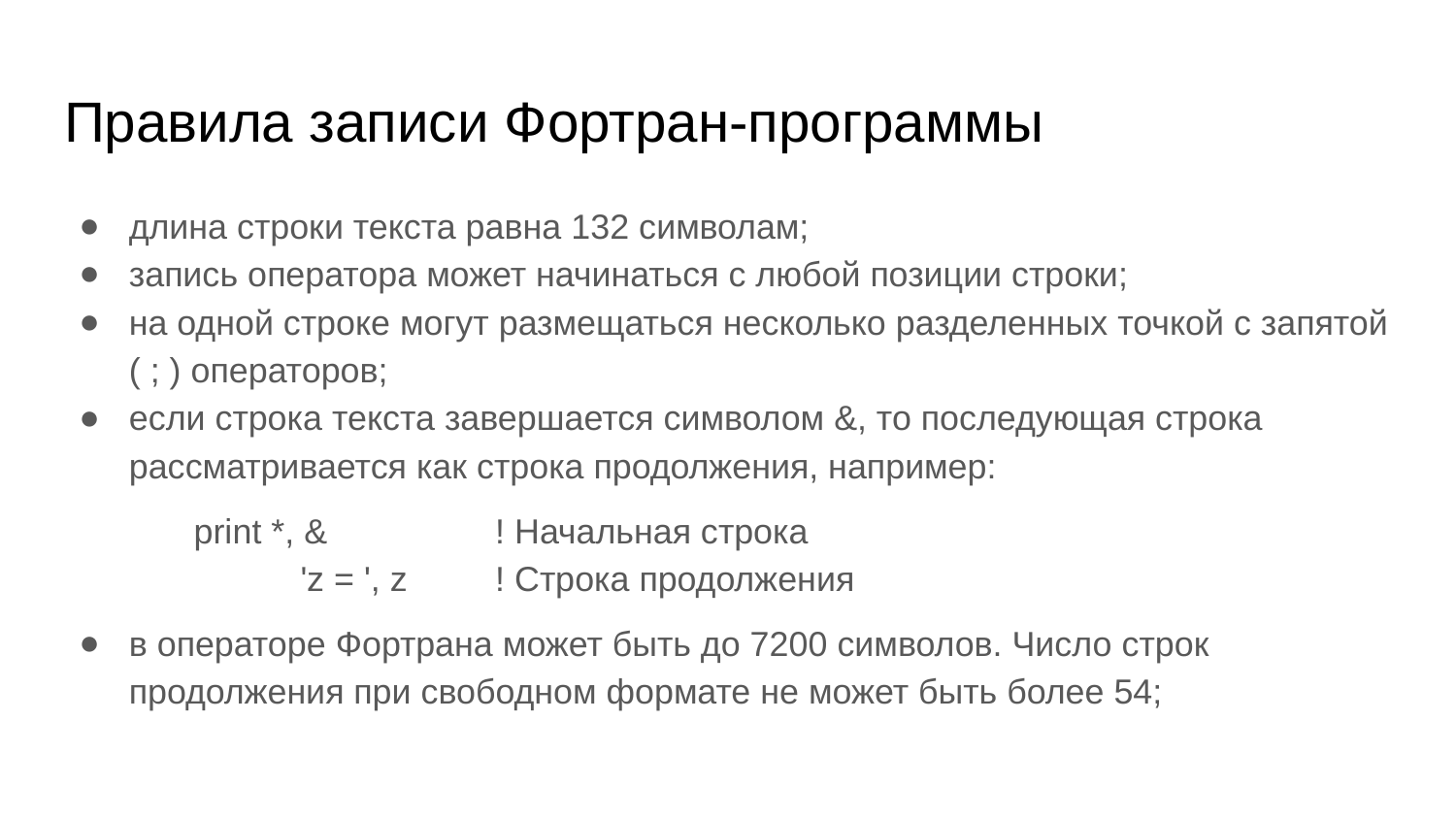

# Правила записи Фортран-программы
длина строки текста равна 132 символам;
запись оператора может начинаться с любой позиции строки;
на одной строке могут размещаться несколько разделенных точкой с запятой ( ; ) операторов;
если строка текста завершается символом &, то последующая строка рассматривается как строка продолжения, например:
print *, &           		! Начальная строка
           'z = ', z        	! Строка продолжения
в операторе Фортрана может быть до 7200 символов. Число строк продолжения при свободном формате не может быть более 54;